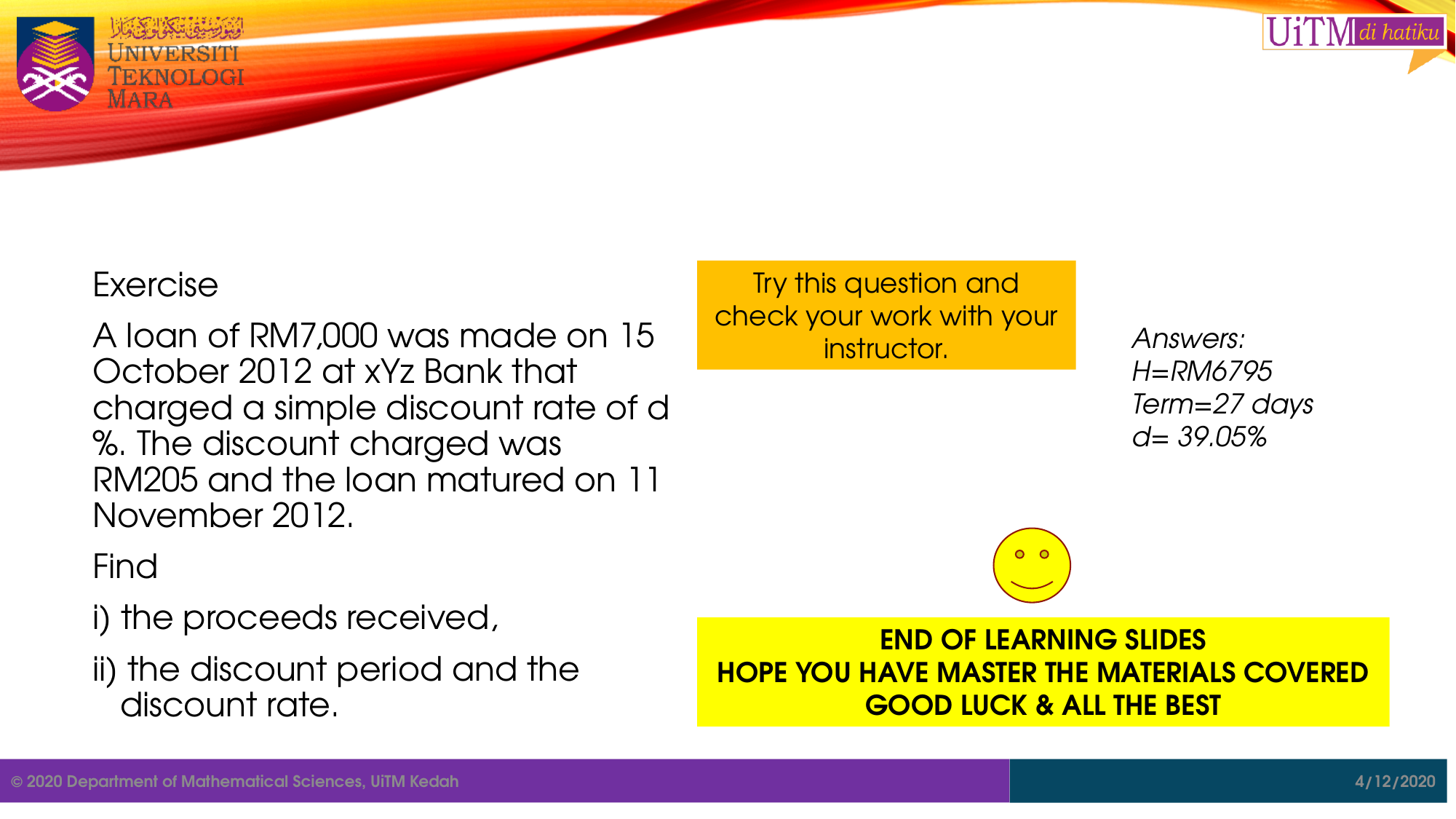

#
Try this question and check your work with your instructor.
Exercise
A loan of RM7,000 was made on 15 October 2012 at xYz Bank that charged a simple discount rate of d%. The discount charged was RM205 and the loan matured on 11 November 2012.
Find
i) the proceeds received,
ii) the discount period and the discount rate.
Answers:
H=RM6795
Term=27 days
d= 39.05%

END OF LEARNING SLIDES
HOPE YOU HAVE MASTER THE MATERIALS COVERED
GOOD LUCK & ALL THE BEST